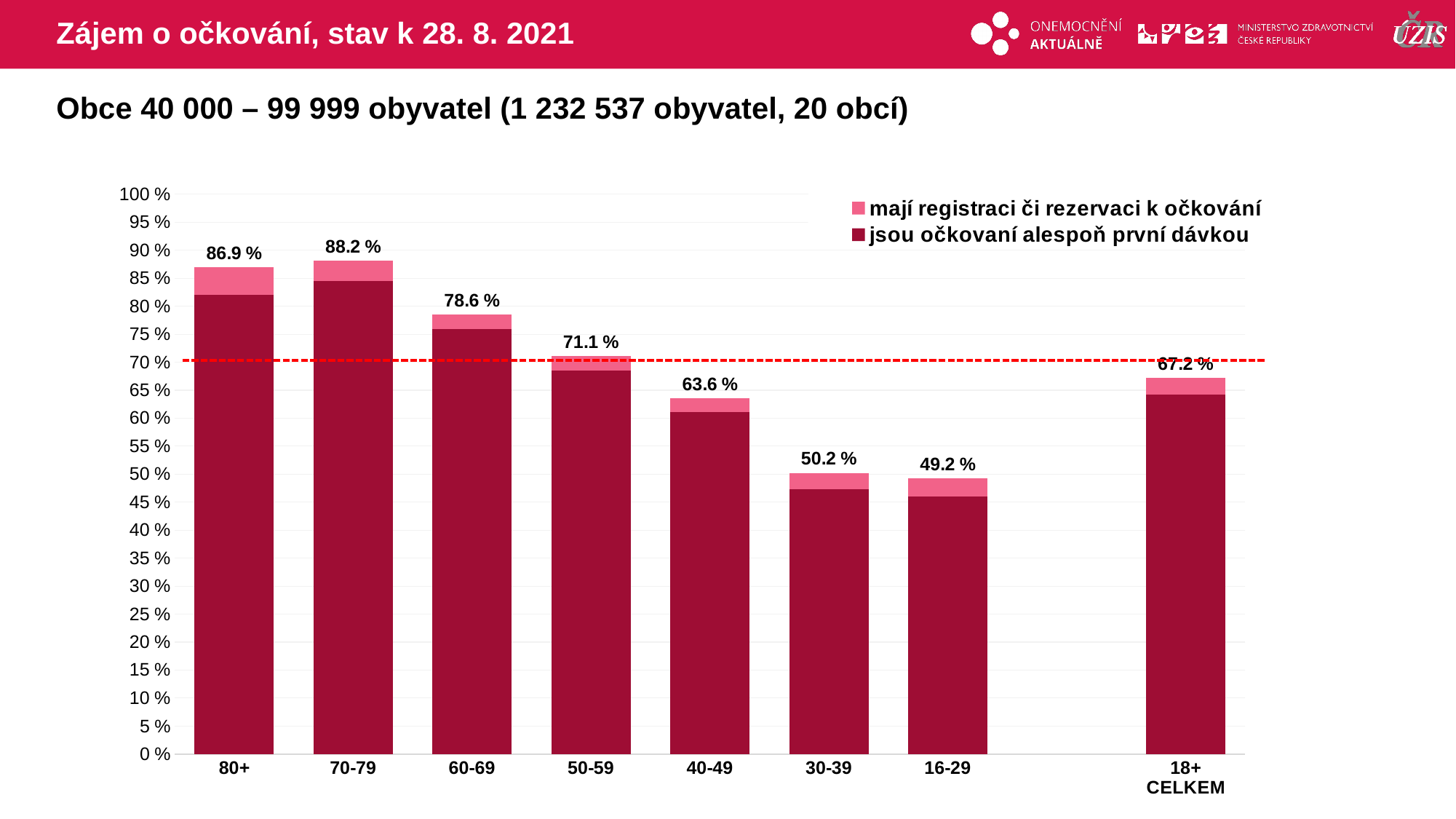

# Zájem o očkování, stav k 28. 8. 2021
Obce 40 000 – 99 999 obyvatel (1 232 537 obyvatel, 20 obcí)

### Chart

| Category | mají registraci či rezervaci k očkování | jsou očkovaní alespoň první dávkou |
|---|---|---|
| 80+ | 86.9212 | 82.0549454 |
| 70-79 | 88.168 | 84.4590537 |
| 60-69 | 78.56089 | 75.8791169 |
| 50-59 | 71.14505 | 68.4833119 |
| 40-49 | 63.55196 | 61.0991594 |
| 30-39 | 50.22511 | 47.3404863 |
| 16-29 | 49.22636 | 46.0390512 |
|  | None | None |
| 18+ CELKEM | 67.22313 | 64.2347265 |